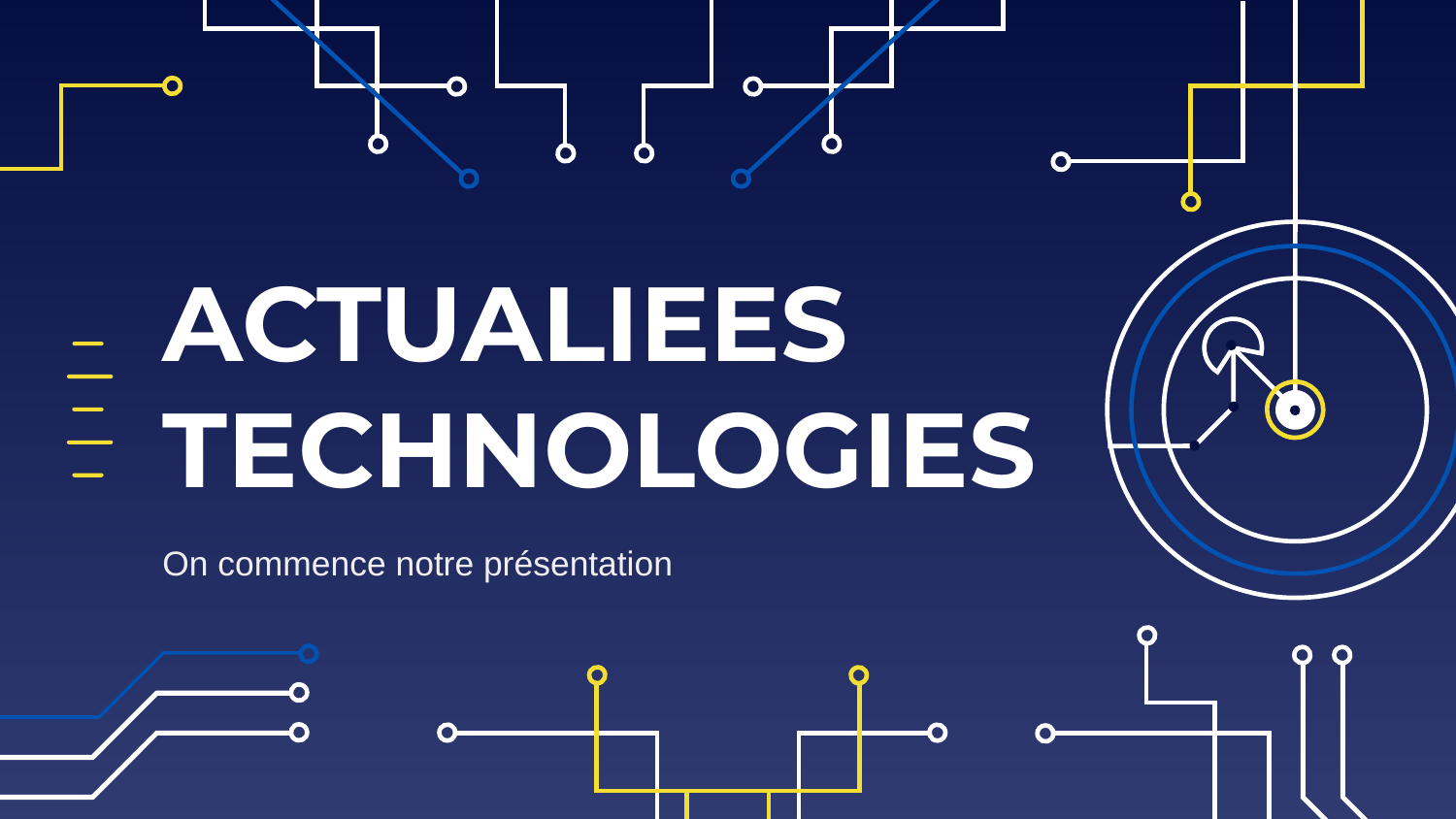

# ACTUALIEES TECHNOLOGIES
On commence notre présentation